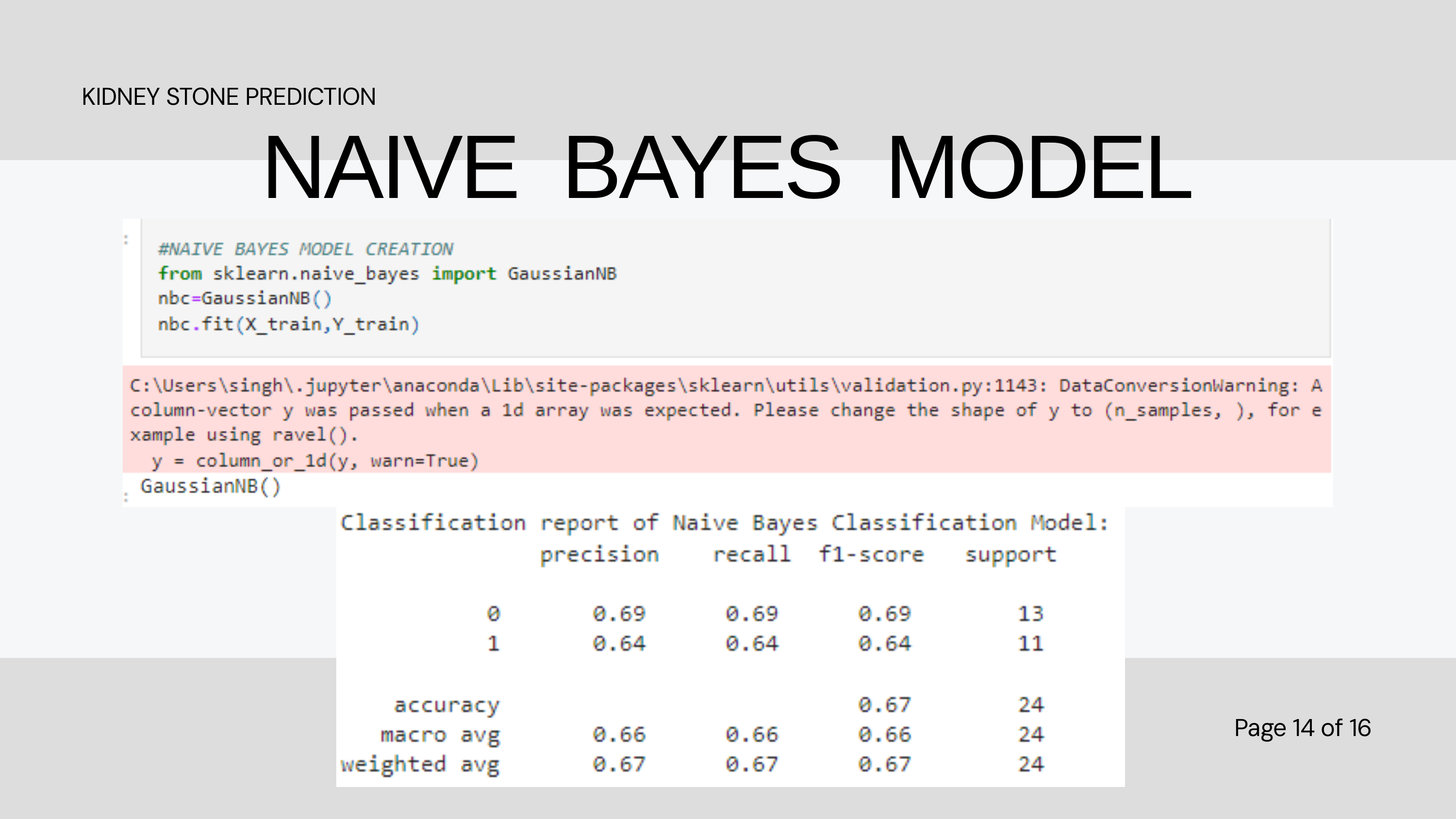

KIDNEY STONE PREDICTION
NAIVE  BAYES  MODEL

Page 14 of 16